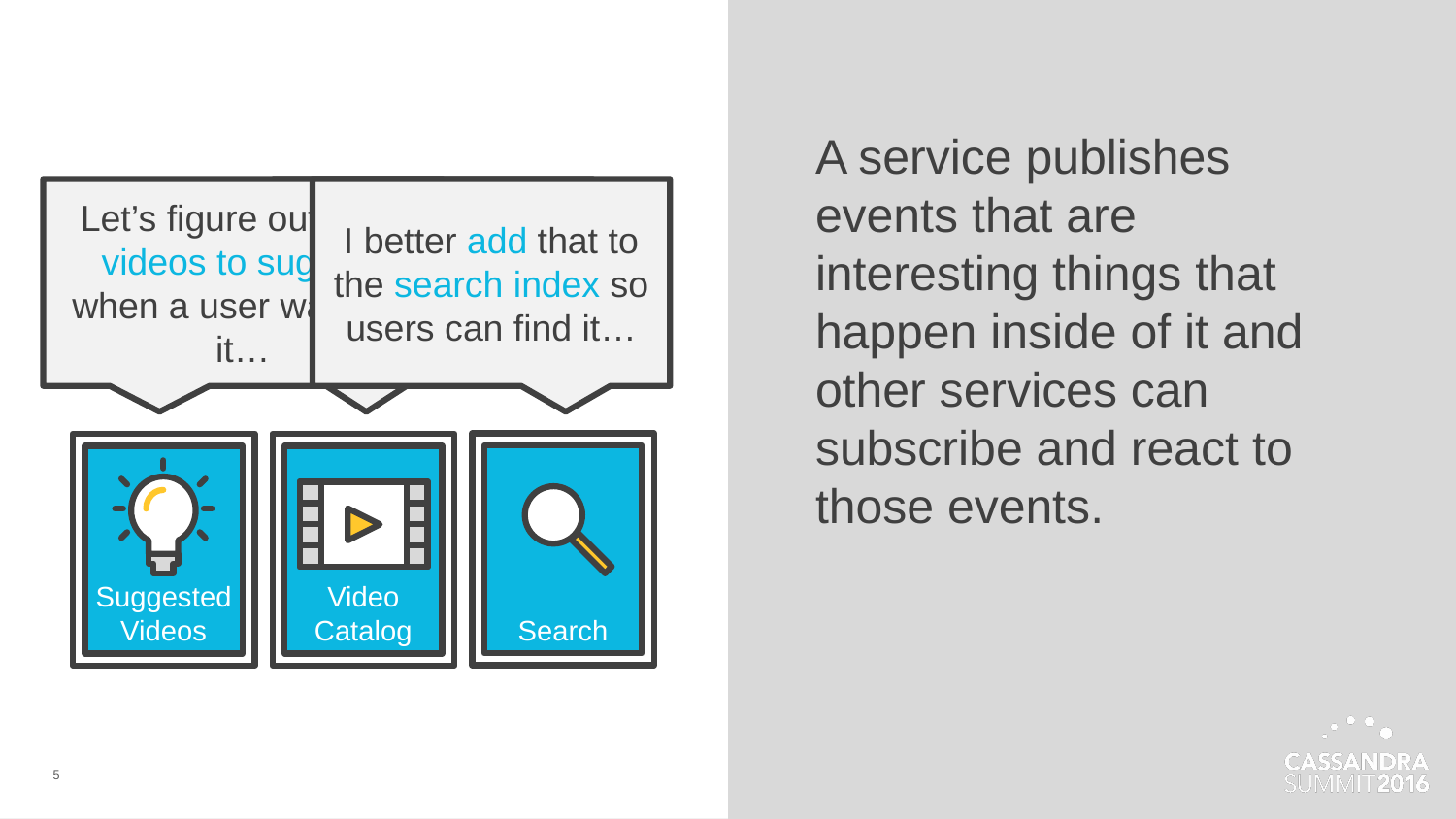

A service publishes events that are interesting things that happen inside of it and other services can subscribe and react to those events.
Let’s figure out what videos to suggest when a user watches it…
I better add that to the search index so users can find it…
Hey, I added a new YouTube video to the catalog!

Search

Video Catalog

Suggested Videos

5